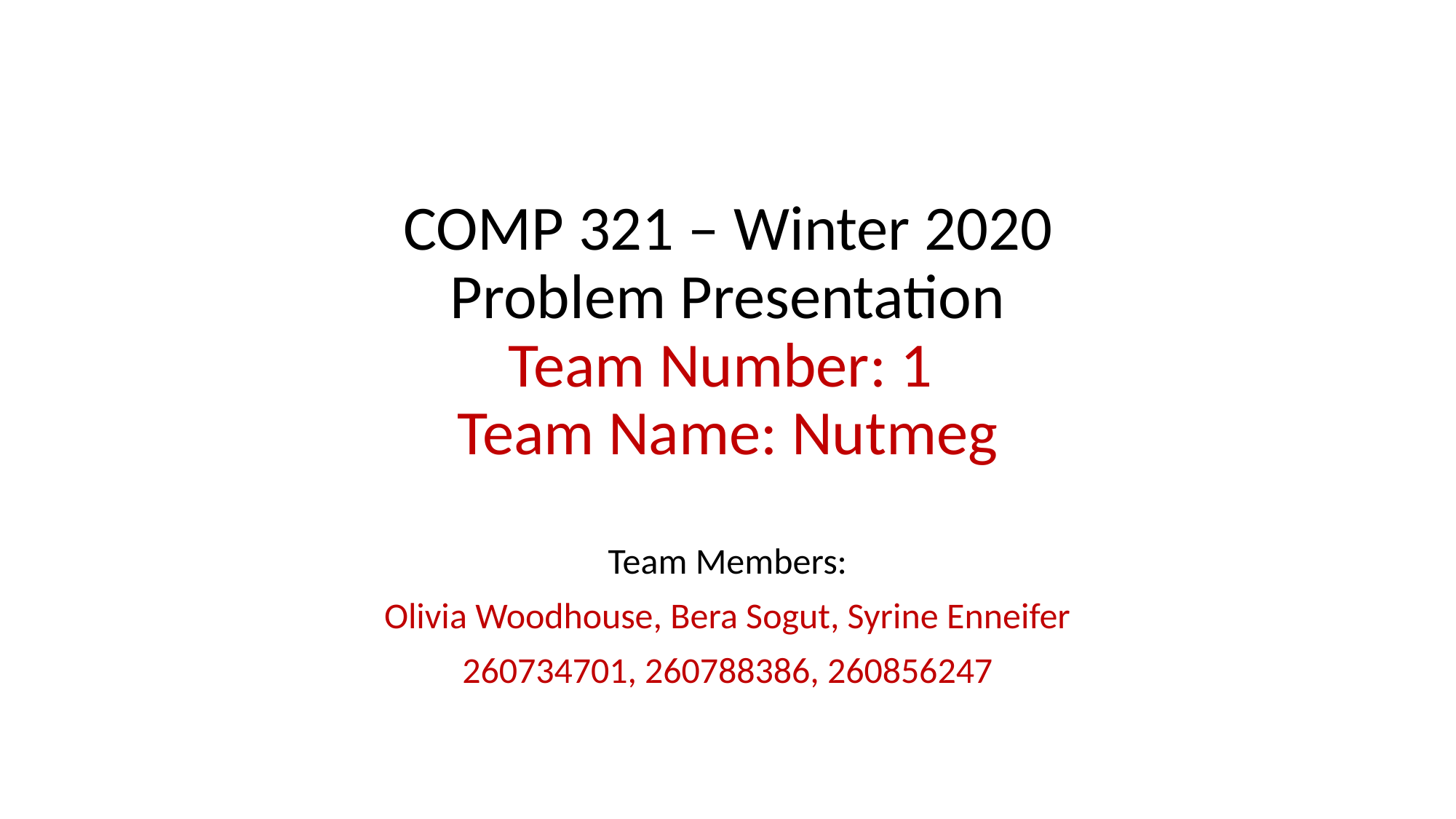

# COMP 321 – Winter 2020 Problem Presentation Team Number: 1 Team Name: Nutmeg
Team Members:
Olivia Woodhouse, Bera Sogut, Syrine Enneifer
260734701, 260788386, 260856247